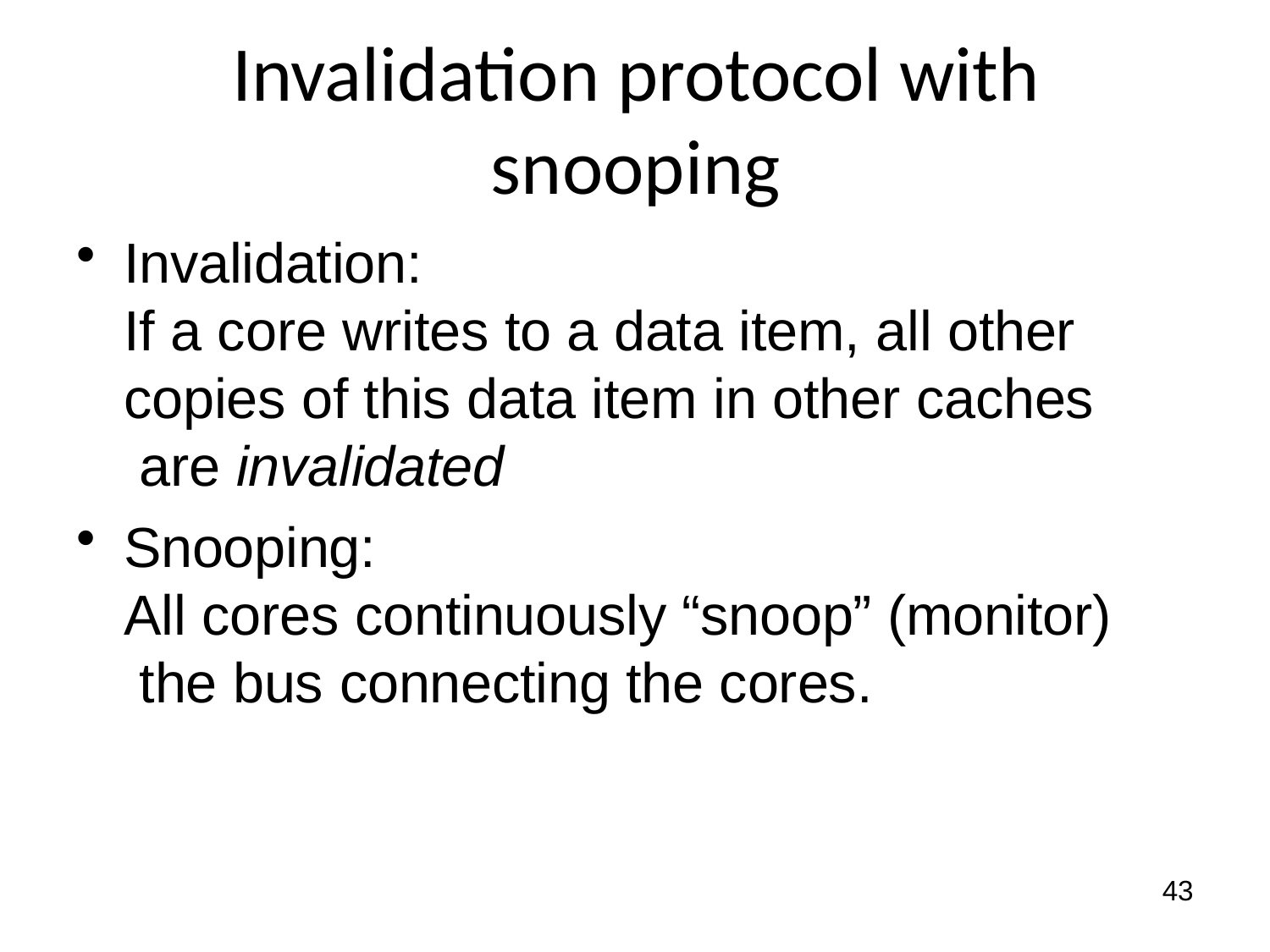

# Invalidation protocol with snooping
Invalidation:
If a core writes to a data item, all other  copies of this data item in other caches  are invalidated
Snooping:
All cores continuously “snoop” (monitor)  the bus connecting the cores.
43